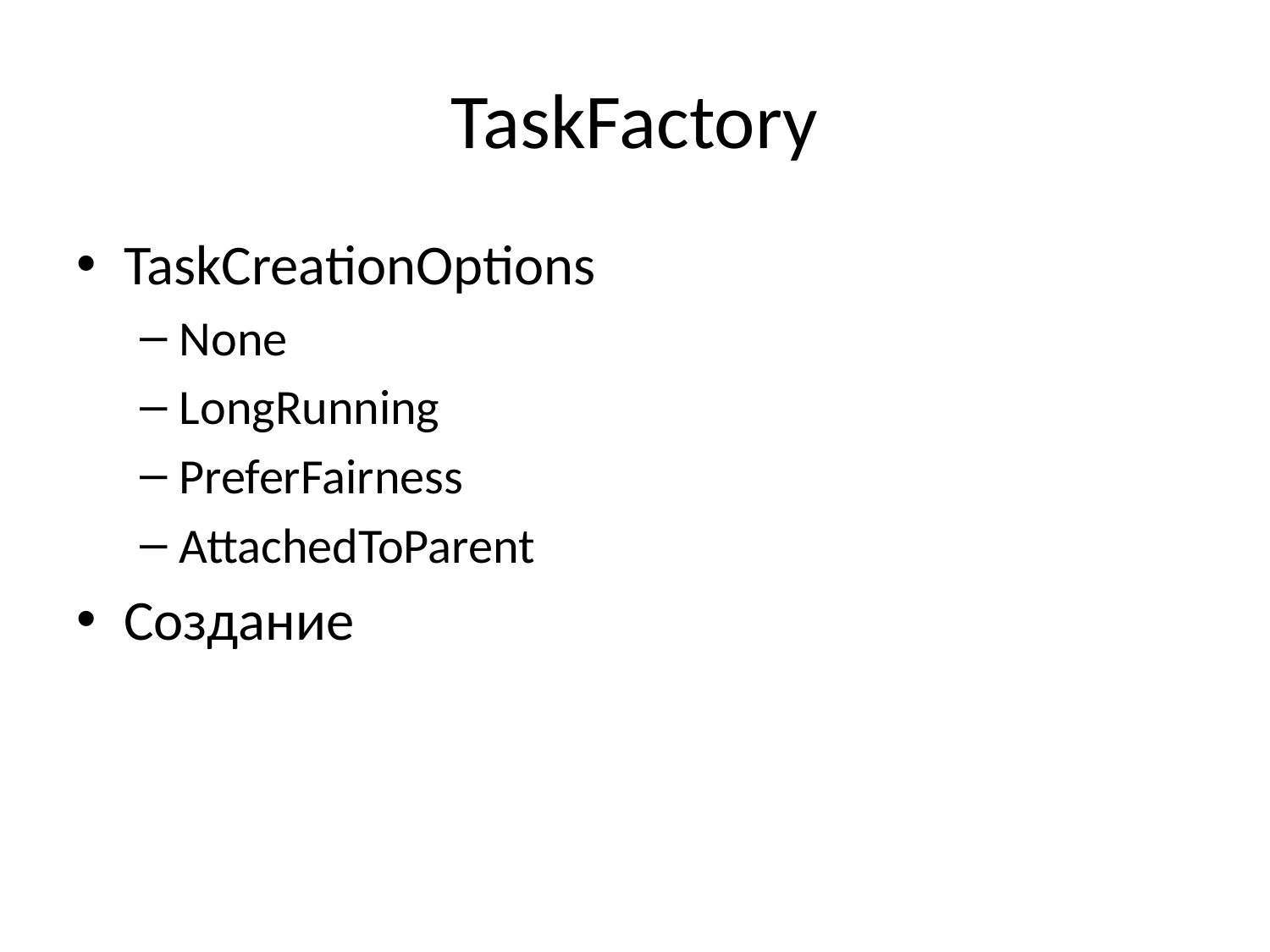

# TaskFactory
TaskCreationOptions
None
LongRunning
PreferFairness
AttachedToParent
Создание